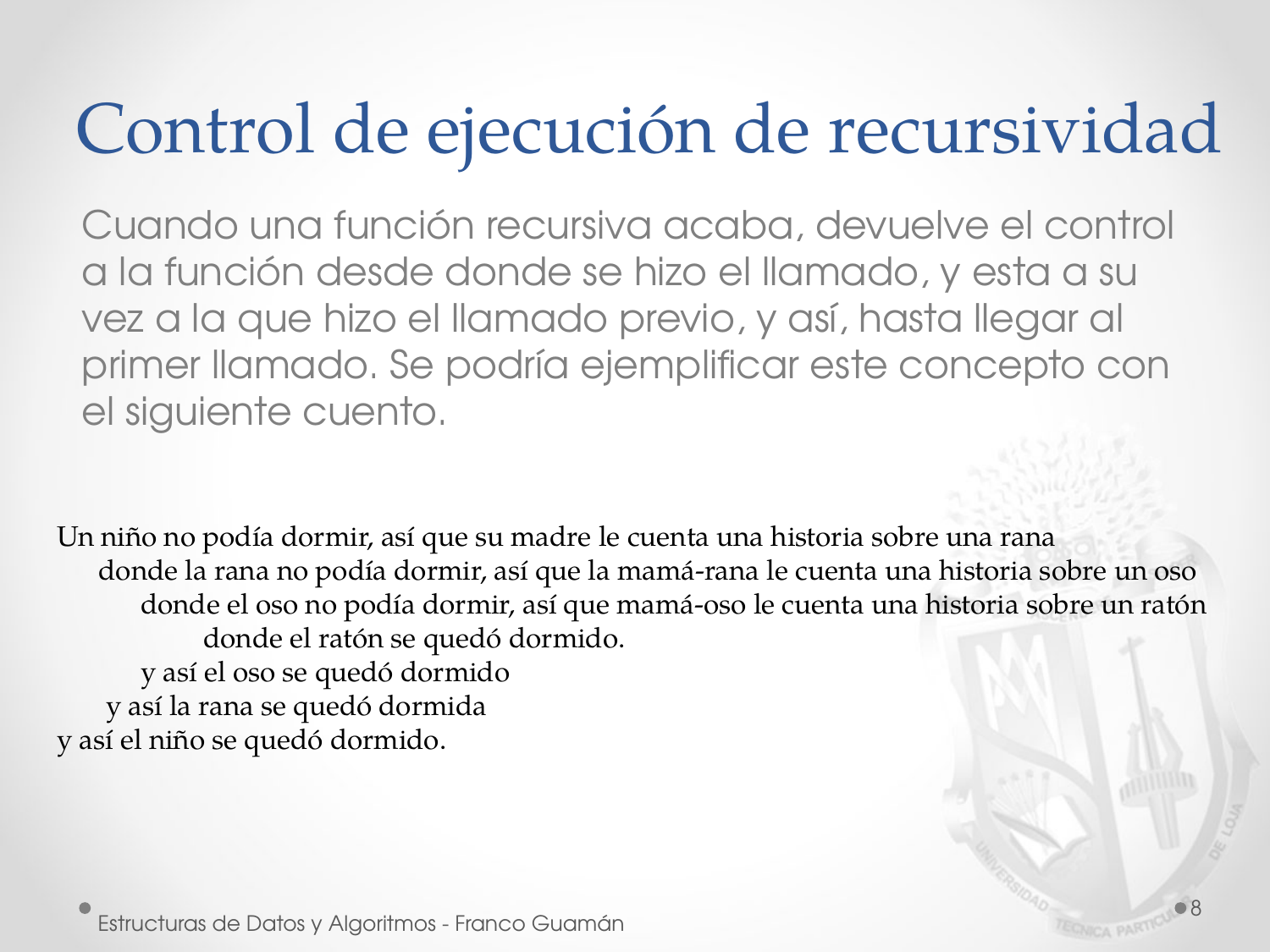

# Control de ejecución de recursividad
Cuando una función recursiva acaba, devuelve el control a la función desde donde se hizo el llamado, y esta a su vez a la que hizo el llamado previo, y así, hasta llegar al primer llamado. Se podría ejemplificar este concepto con el siguiente cuento.

Un niño no podía dormir, así que su madre le cuenta una historia sobre una rana
      donde la rana no podía dormir, así que la mamá-rana le cuenta una historia sobre un oso
            donde el oso no podía dormir, así que mamá-oso le cuenta una historia sobre un ratón
                     donde el ratón se quedó dormido.
            y así el oso se quedó dormido
       y así la rana se quedó dormida
y así el niño se quedó dormido.

8
Estructuras de Datos y Algoritmos - Franco Guamán